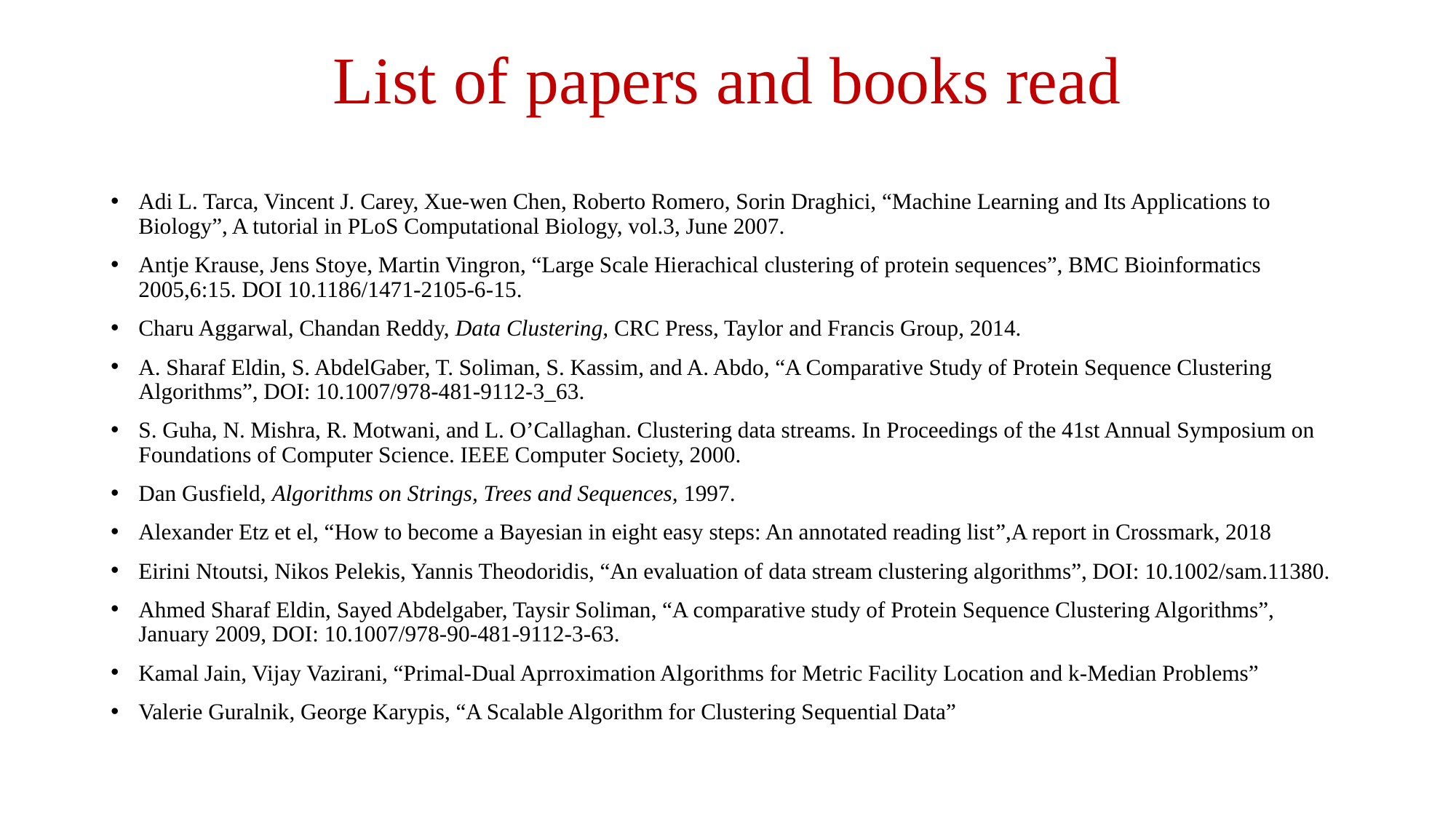

# List of papers and books read
Adi L. Tarca, Vincent J. Carey, Xue-wen Chen, Roberto Romero, Sorin Draghici, “Machine Learning and Its Applications to Biology”, A tutorial in PLoS Computational Biology, vol.3, June 2007.
Antje Krause, Jens Stoye, Martin Vingron, “Large Scale Hierachical clustering of protein sequences”, BMC Bioinformatics 2005,6:15. DOI 10.1186/1471-2105-6-15.
Charu Aggarwal, Chandan Reddy, Data Clustering, CRC Press, Taylor and Francis Group, 2014.
A. Sharaf Eldin, S. AbdelGaber, T. Soliman, S. Kassim, and A. Abdo, “A Comparative Study of Protein Sequence Clustering Algorithms”, DOI: 10.1007/978-481-9112-3_63.
S. Guha, N. Mishra, R. Motwani, and L. O’Callaghan. Clustering data streams. In Proceedings of the 41st Annual Symposium on Foundations of Computer Science. IEEE Computer Society, 2000.
Dan Gusfield, Algorithms on Strings, Trees and Sequences, 1997.
Alexander Etz et el, “How to become a Bayesian in eight easy steps: An annotated reading list”,A report in Crossmark, 2018
Eirini Ntoutsi, Nikos Pelekis, Yannis Theodoridis, “An evaluation of data stream clustering algorithms”, DOI: 10.1002/sam.11380.
Ahmed Sharaf Eldin, Sayed Abdelgaber, Taysir Soliman, “A comparative study of Protein Sequence Clustering Algorithms”, January 2009, DOI: 10.1007/978-90-481-9112-3-63.
Kamal Jain, Vijay Vazirani, “Primal-Dual Aprroximation Algorithms for Metric Facility Location and k-Median Problems”
Valerie Guralnik, George Karypis, “A Scalable Algorithm for Clustering Sequential Data”